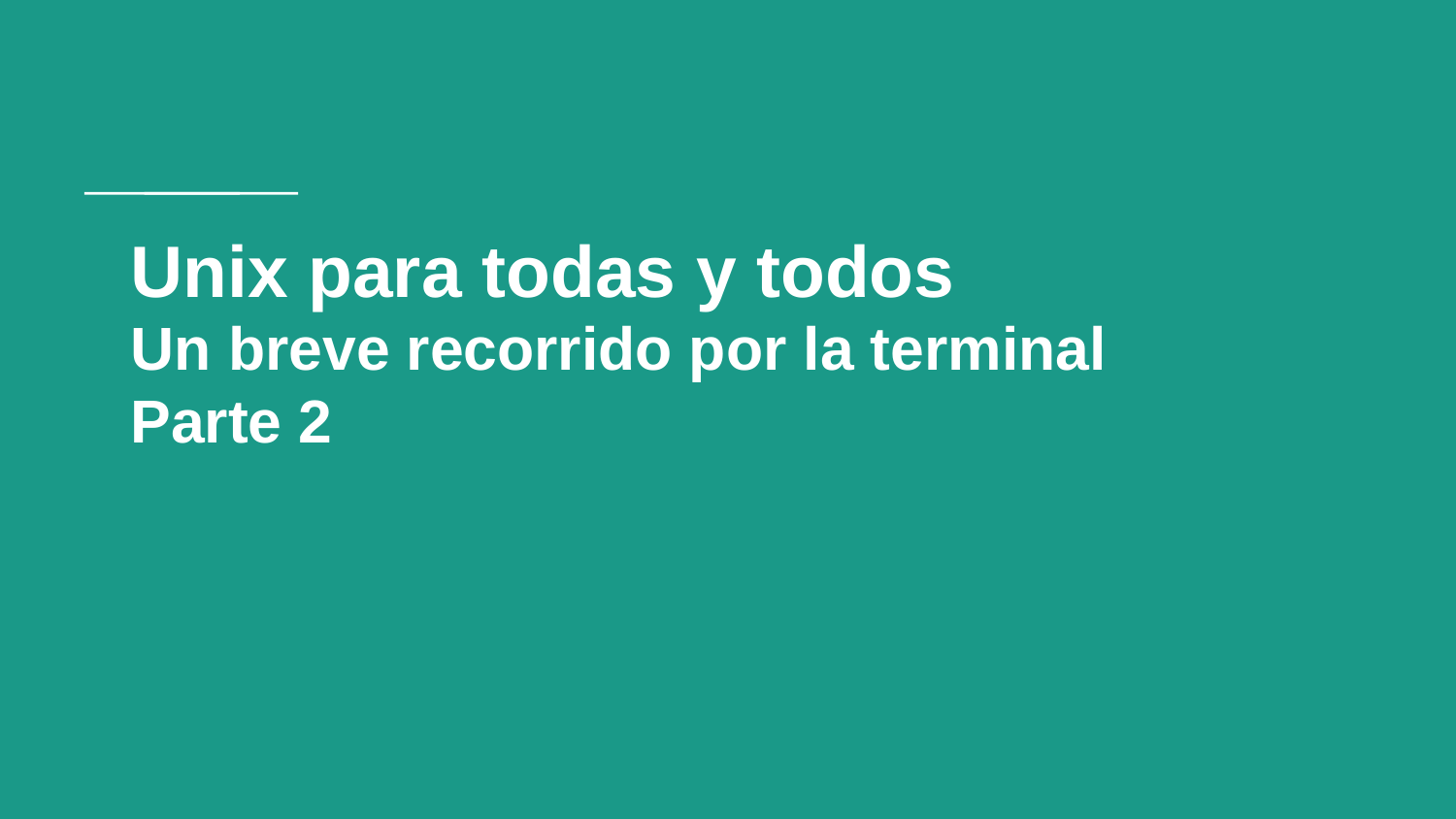

# Unix para todas y todos
Un breve recorrido por la terminal
Parte 2